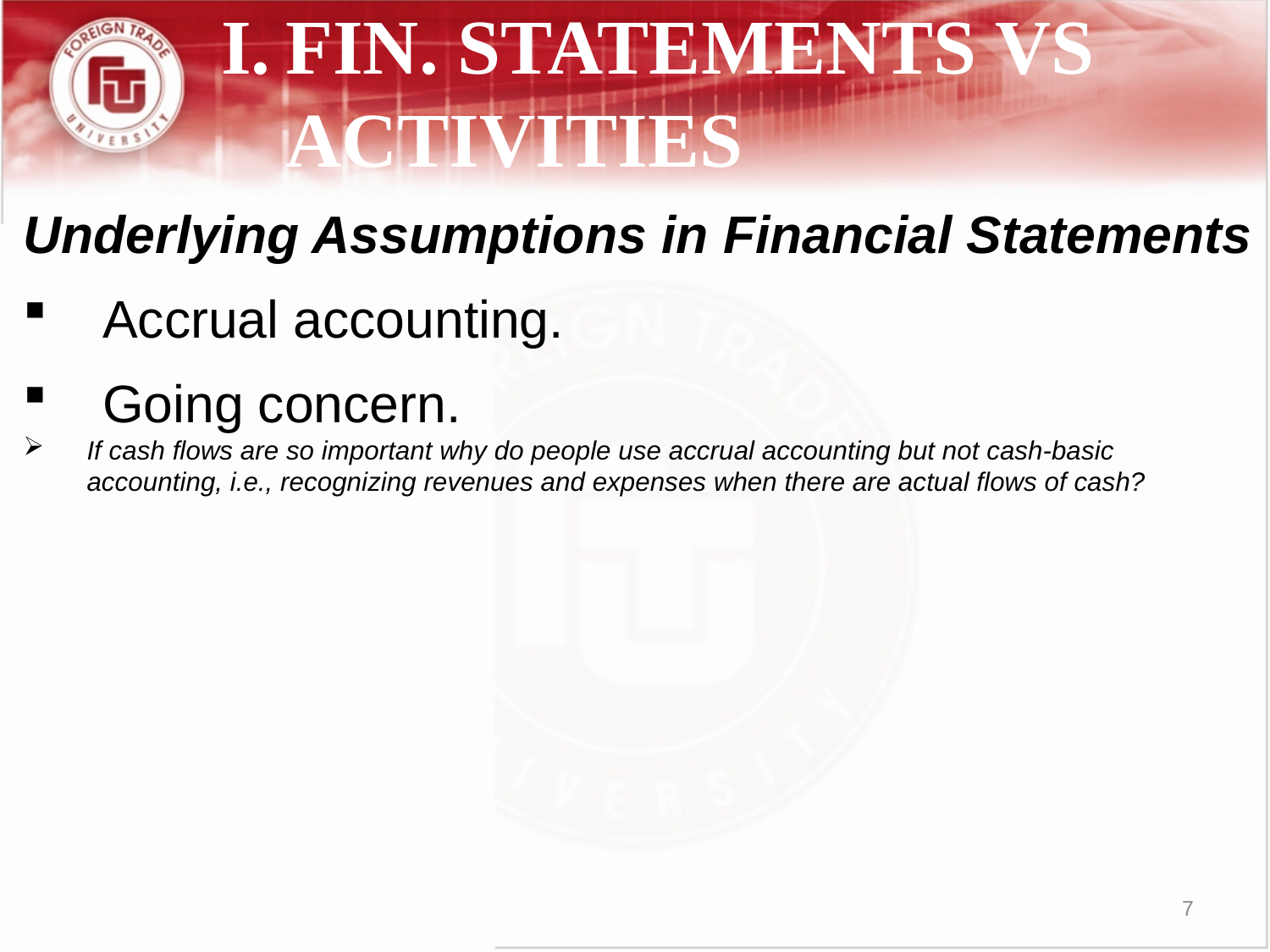

# I.	FIN. STATEMENTS VS ACTIVITIES
Underlying Assumptions in Financial Statements
Accrual accounting.
Going concern.
If cash flows are so important why do people use accrual accounting but not cash-basic accounting, i.e., recognizing revenues and expenses when there are actual flows of cash?

7